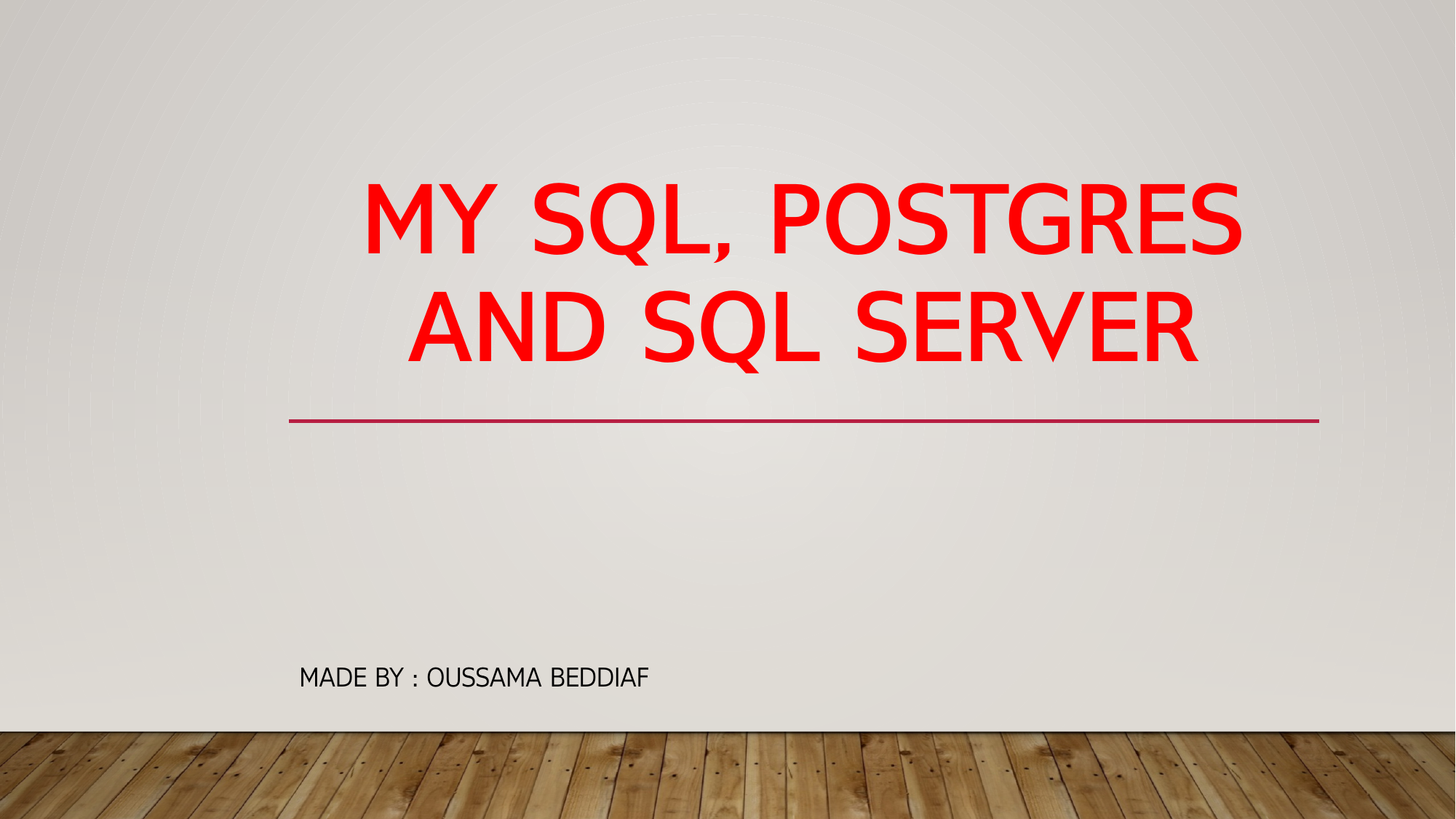

# My sql, postgres and sql server
Made by : oussama beddiaf